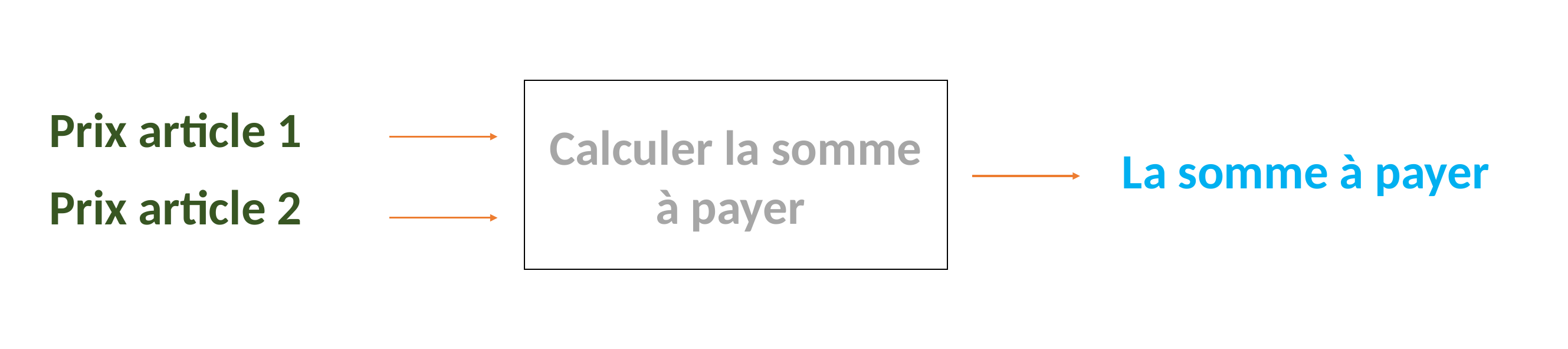

Calculer la somme à payer
Prix article 1
La somme à payer
Prix article 2